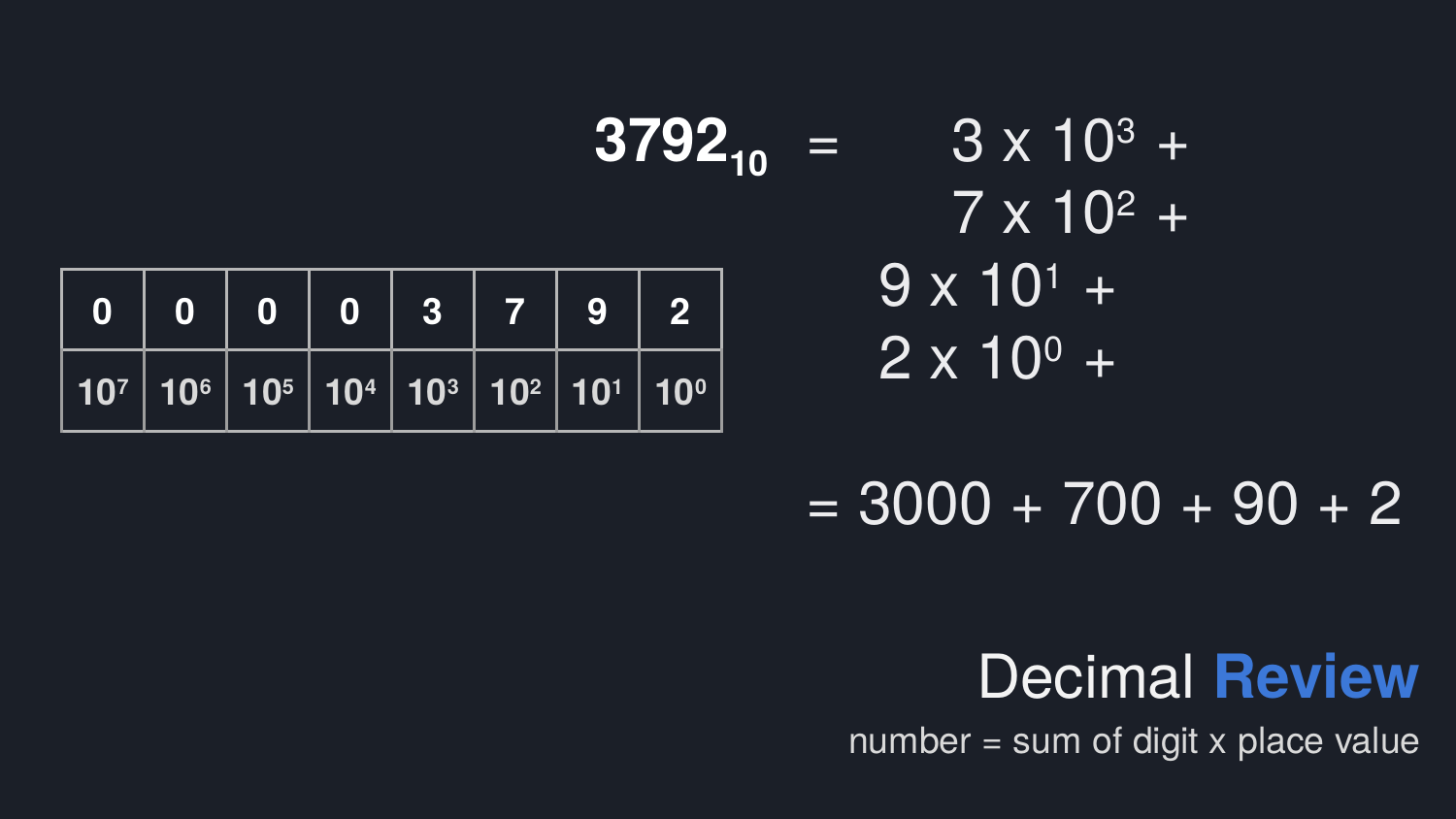

379210

= 	3 x 103  +
	7 x 102  +
9 x 101  +
2 x 100  +

= 3000 + 700 + 90 + 2
| 0 | 0 | 0 | 0 | 3 | 7 | 9 | 2 |
| --- | --- | --- | --- | --- | --- | --- | --- |
| 107 | 106 | 105 | 104 | 103 | 102 | 101 | 100 |
# Decimal Review
number = sum of digit x place value